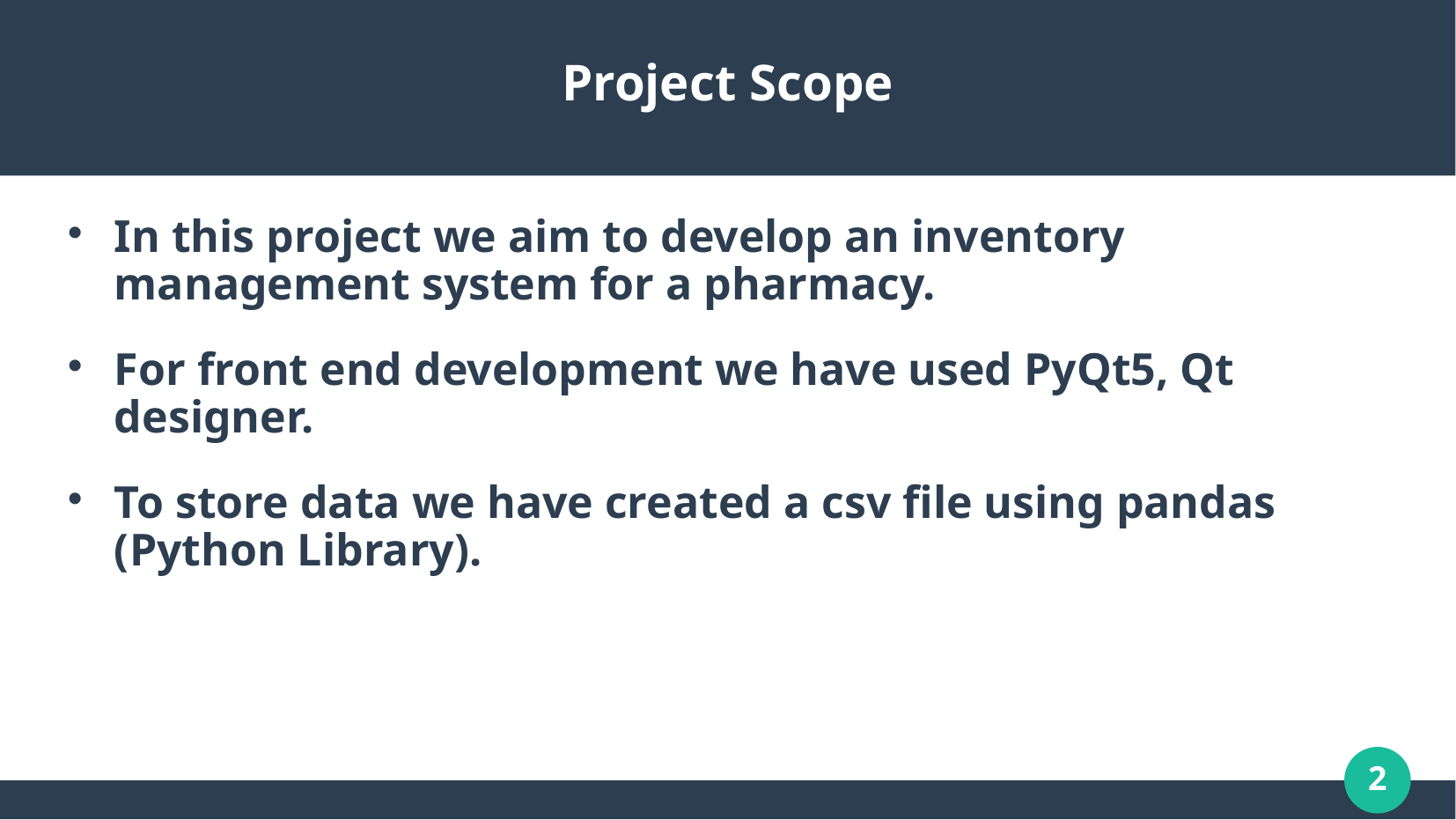

# Project Scope
In this project we aim to develop an inventory management system for a pharmacy.
For front end development we have used PyQt5, Qt designer.
To store data we have created a csv file using pandas (Python Library).